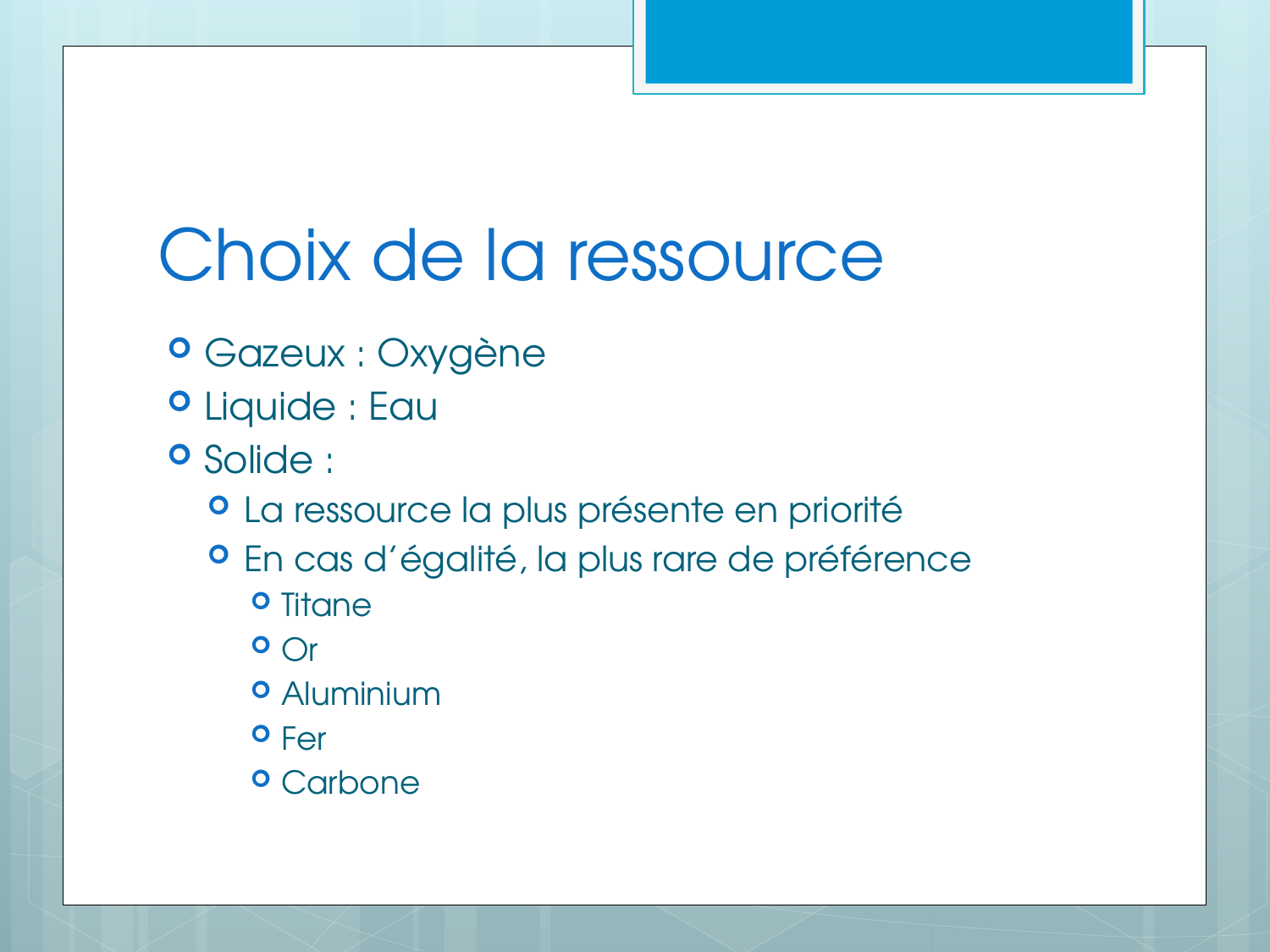

# Choix de la ressource
Gazeux : Oxygène
Liquide : Eau
Solide :
La ressource la plus présente en priorité
En cas d’égalité, la plus rare de préférence
Titane
Or
Aluminium
Fer
Carbone